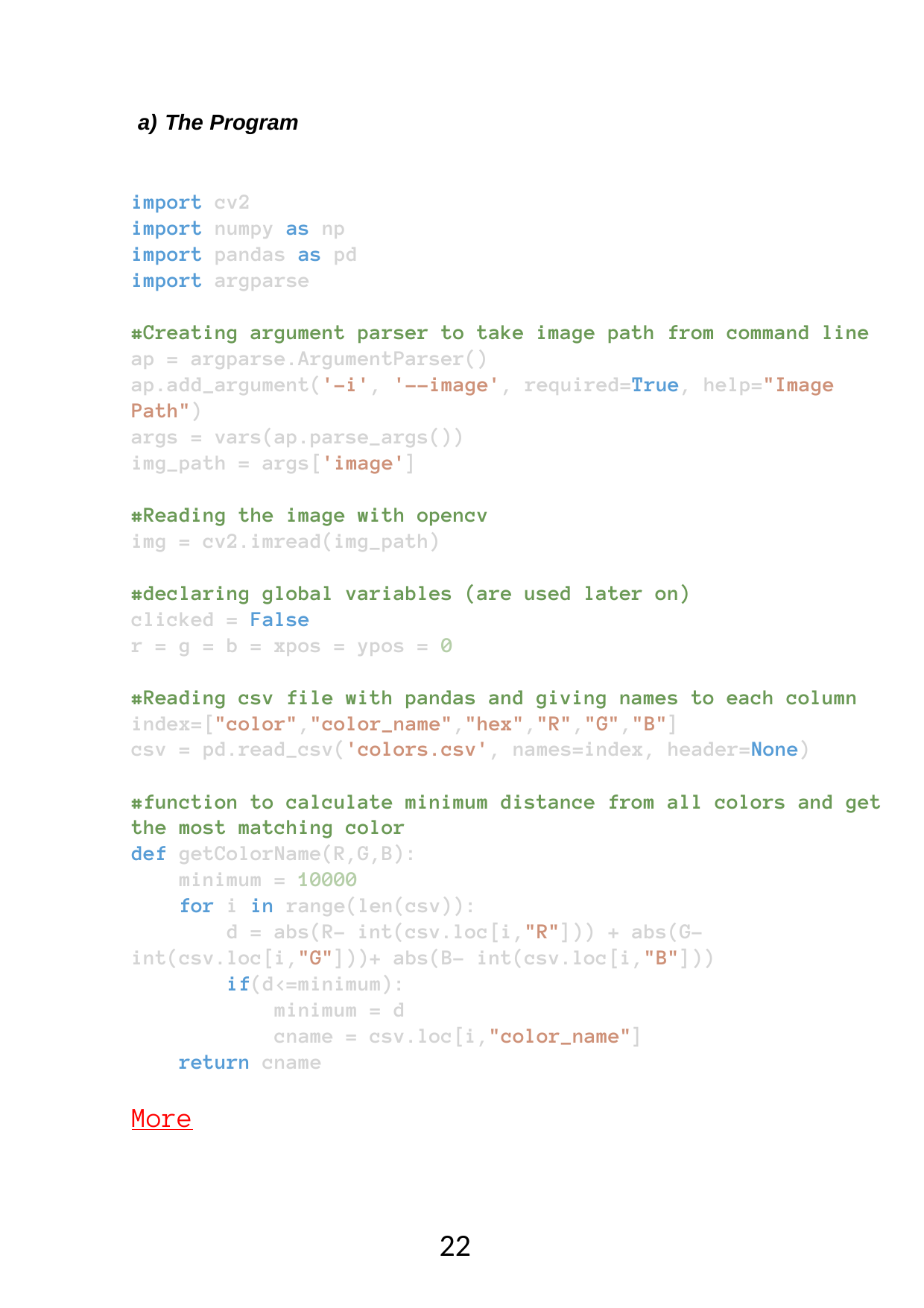

a) The Program
import cv2
import numpy as np
import pandas as pd
import argparse
#Creating argument parser to take image path from command line
ap = argparse.ArgumentParser()
ap.add_argument('-i', '--image', required=True, help="Image Path")
args = vars(ap.parse_args())
img_path = args['image']
#Reading the image with opencv
img = cv2.imread(img_path)
#declaring global variables (are used later on)
clicked = False
r = g = b = xpos = ypos = 0
#Reading csv file with pandas and giving names to each column
index=["color","color_name","hex","R","G","B"]
csv = pd.read_csv('colors.csv', names=index, header=None)
#function to calculate minimum distance from all colors and get the most matching color
def getColorName(R,G,B):
    minimum = 10000
    for i in range(len(csv)):
        d = abs(R- int(csv.loc[i,"R"])) + abs(G- int(csv.loc[i,"G"]))+ abs(B- int(csv.loc[i,"B"]))
        if(d<=minimum):
            minimum = d
            cname = csv.loc[i,"color_name"]
    return cname

More
22